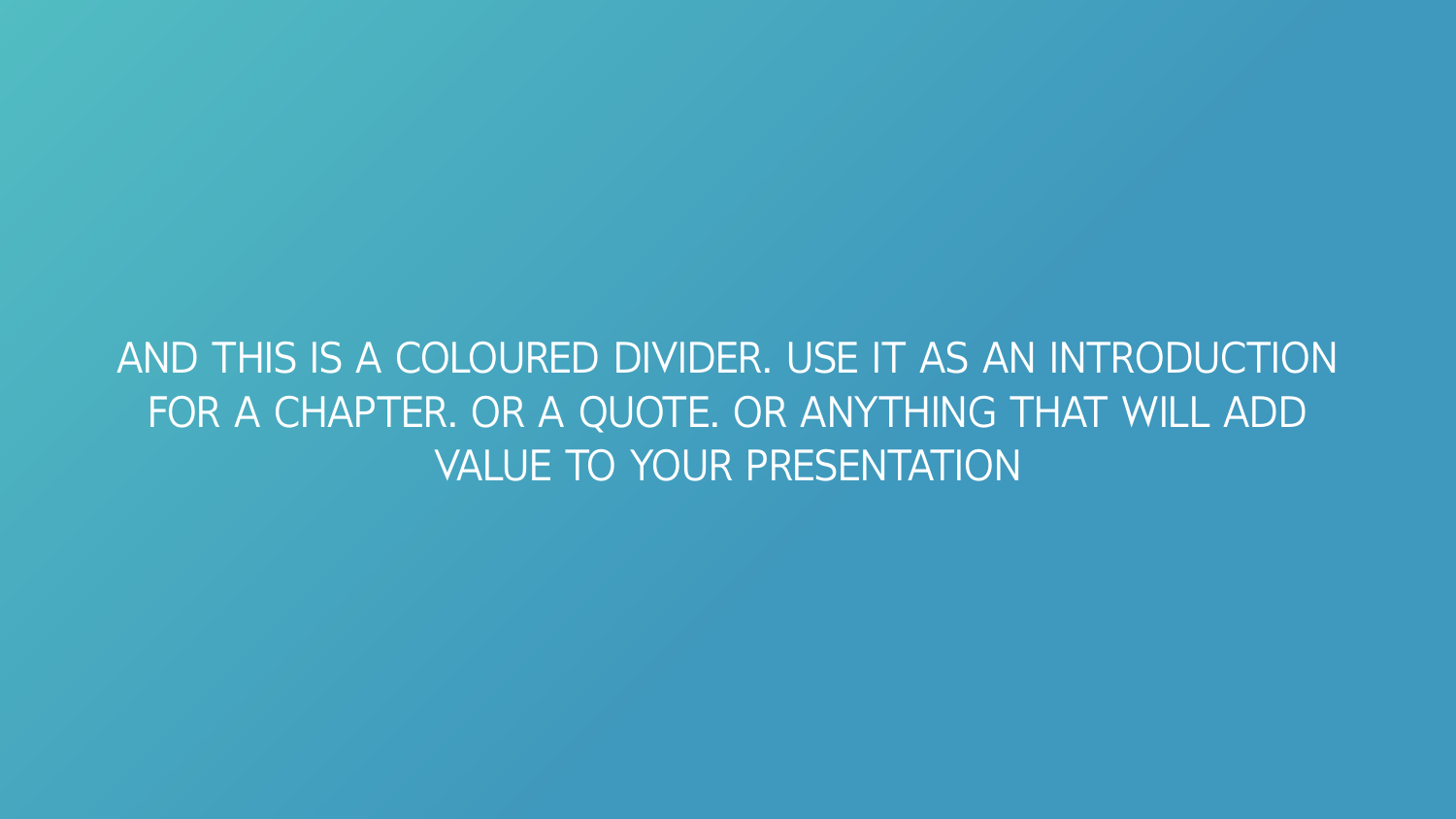

# And this is a coloured divider. use it as an introduction for a chapter. Or a quote. or anything that will add value to your presentation